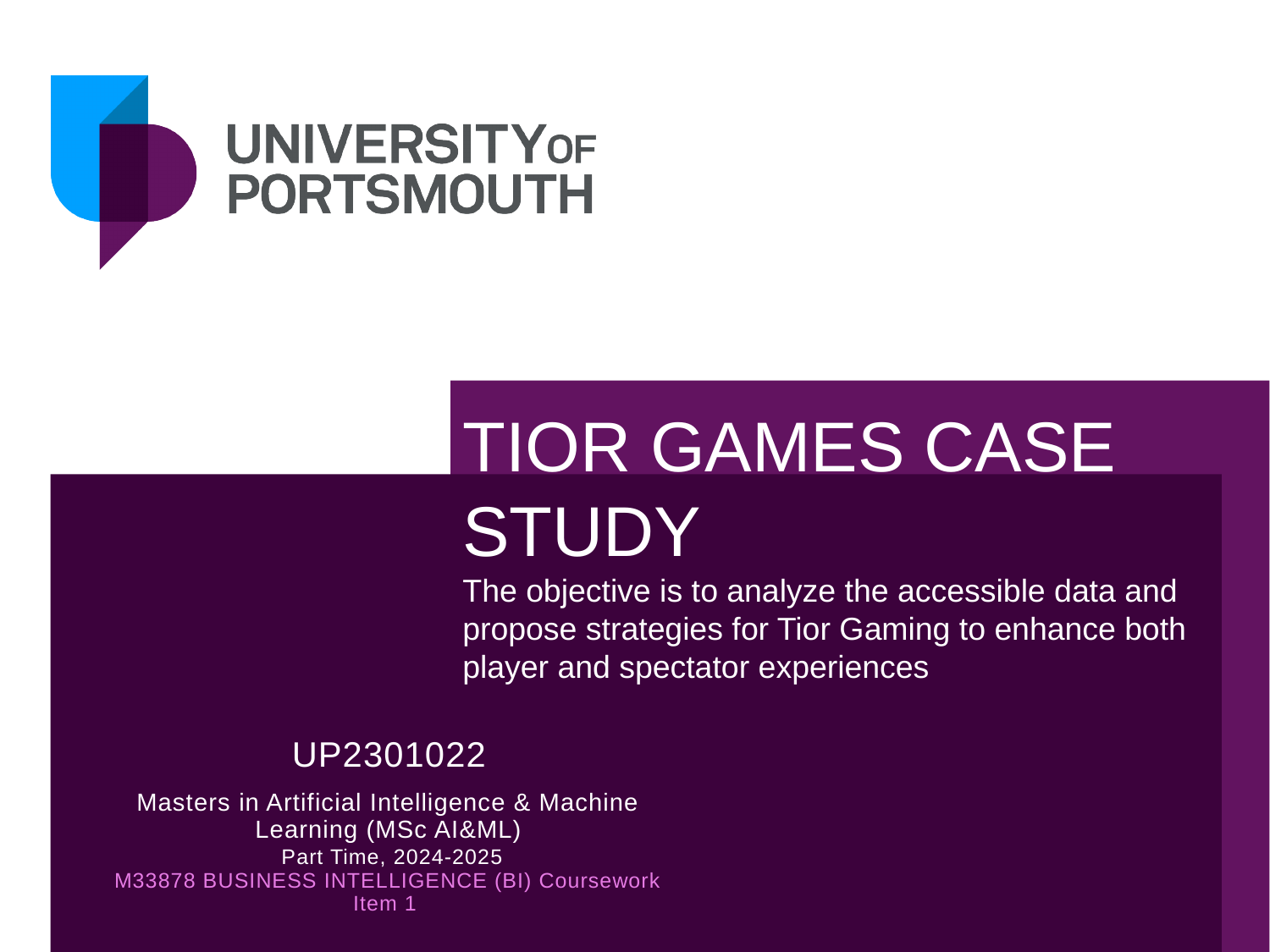

TIOR GAMES CASE STUDY
The objective is to analyze the accessible data and propose strategies for Tior Gaming to enhance both player and spectator experiences

UP2301022
Masters in Artificial Intelligence & Machine Learning (MSc AI&ML)
 Part Time, 2024-2025
M33878 BUSINESS INTELLIGENCE (BI) Coursework Item 1